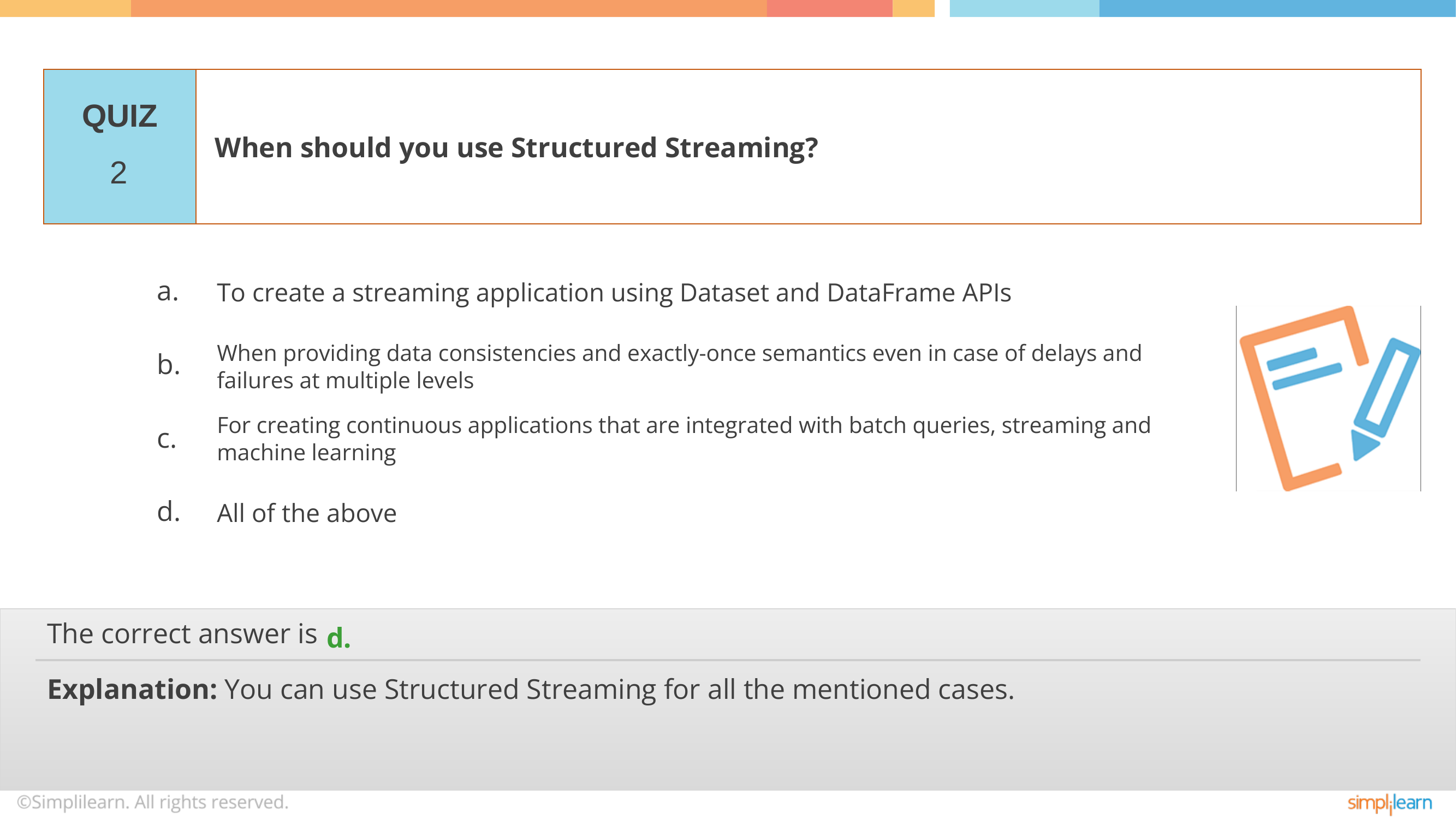

When should you use Structured Streaming?
2
To create a streaming application using Dataset and DataFrame APIs
When providing data consistencies and exactly-once semantics even in case of delays and failures at multiple levels
For creating continuous applications that are integrated with batch queries, streaming and machine learning
All of the above
d.
Explanation: You can use Structured Streaming for all the mentioned cases.